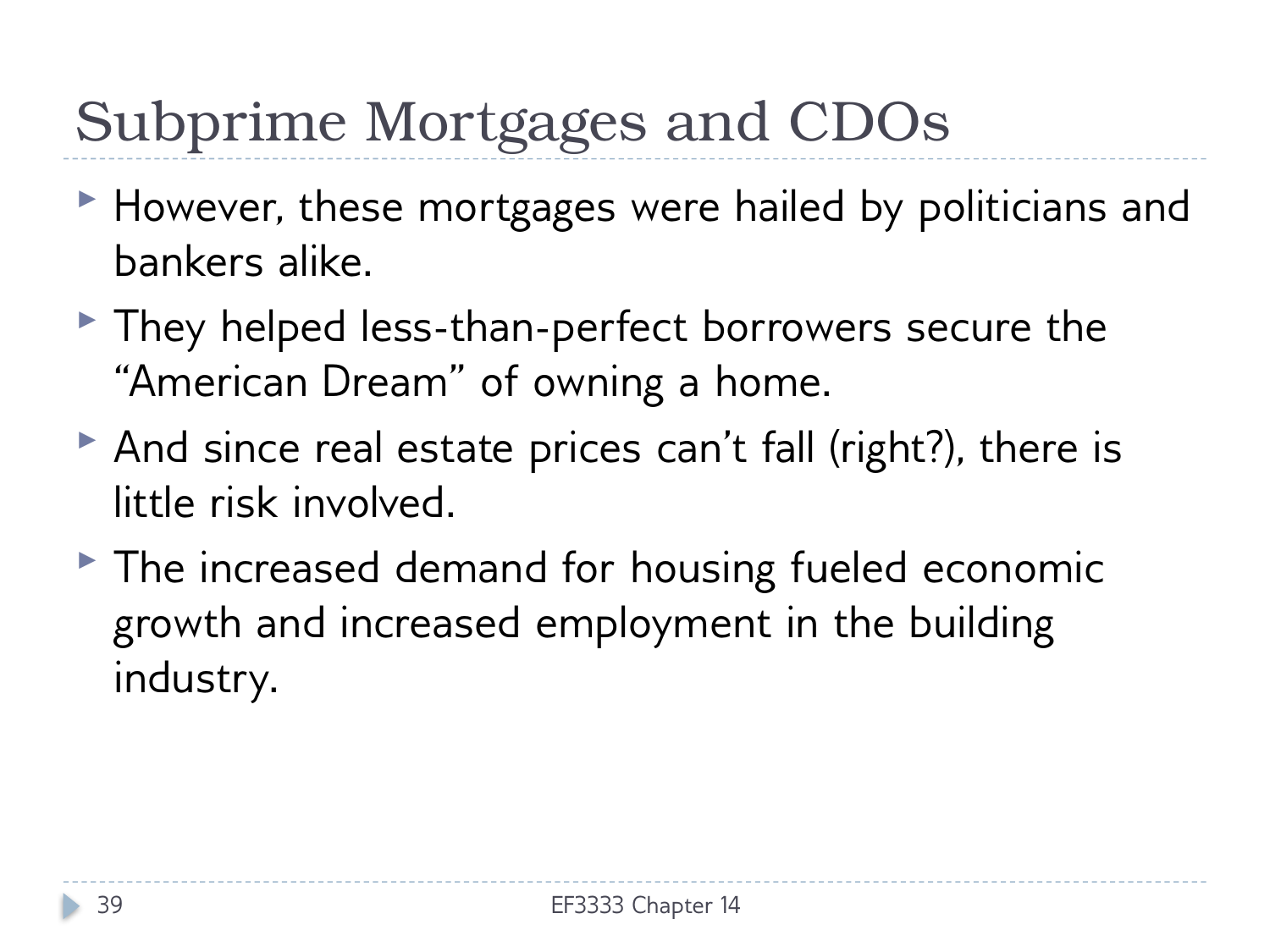

# Subprime Mortgages and CDOs
However, these mortgages were hailed by politicians and bankers alike.
They helped less-than-perfect borrowers secure the “American Dream” of owning a home.
And since real estate prices can’t fall (right?), there is little risk involved.
The increased demand for housing fueled economic growth and increased employment in the building industry.
39
EF3333 Chapter 14